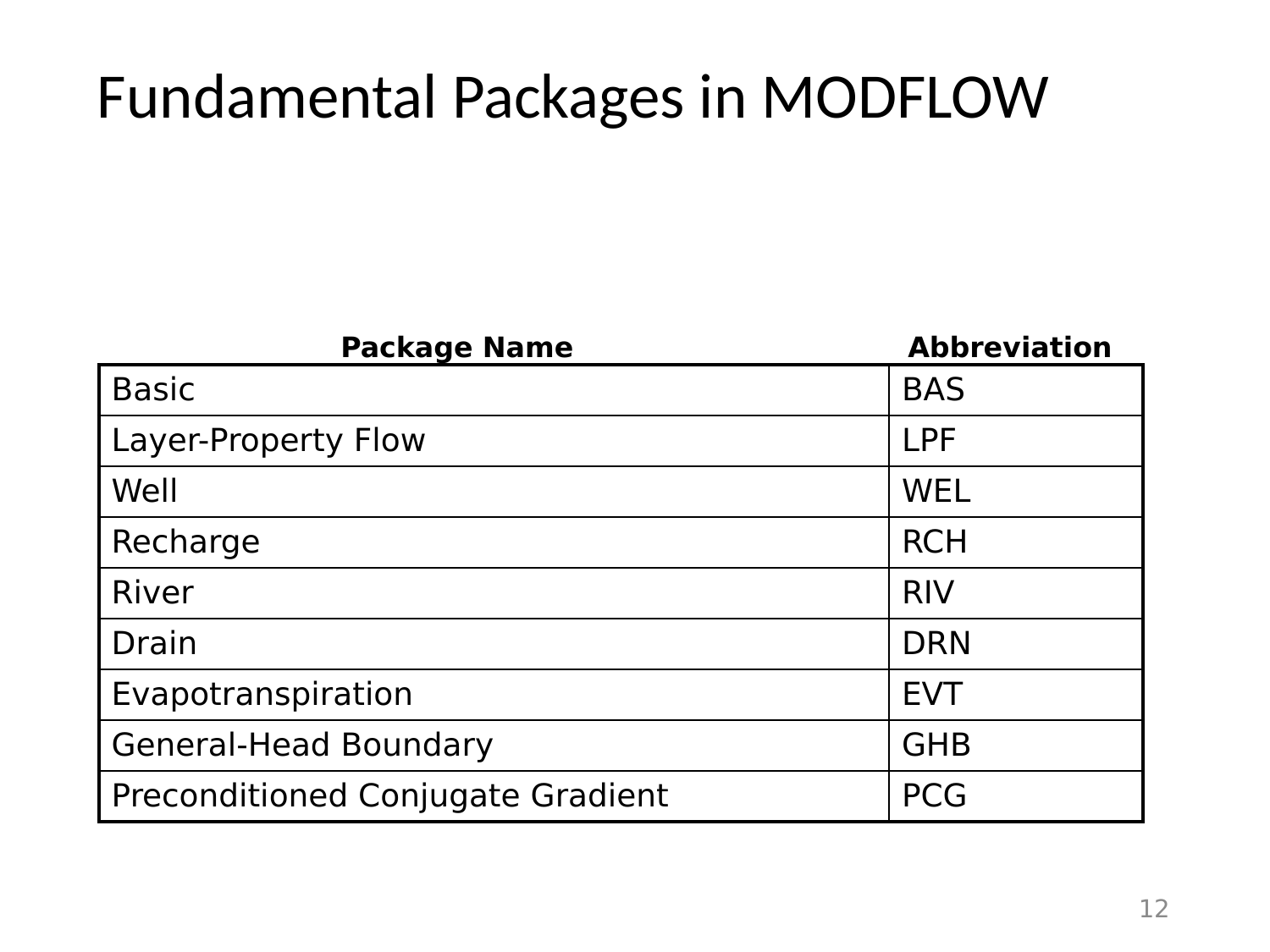

# Fundamental Packages in MODFLOW

Package Name			    Abbreviation
| Basic | BAS |
| --- | --- |
| Layer-Property Flow | LPF |
| Well | WEL |
| Recharge | RCH |
| River | RIV |
| Drain | DRN |
| Evapotranspiration | EVT |
| General-Head Boundary | GHB |
| Preconditioned Conjugate Gradient | PCG |
12